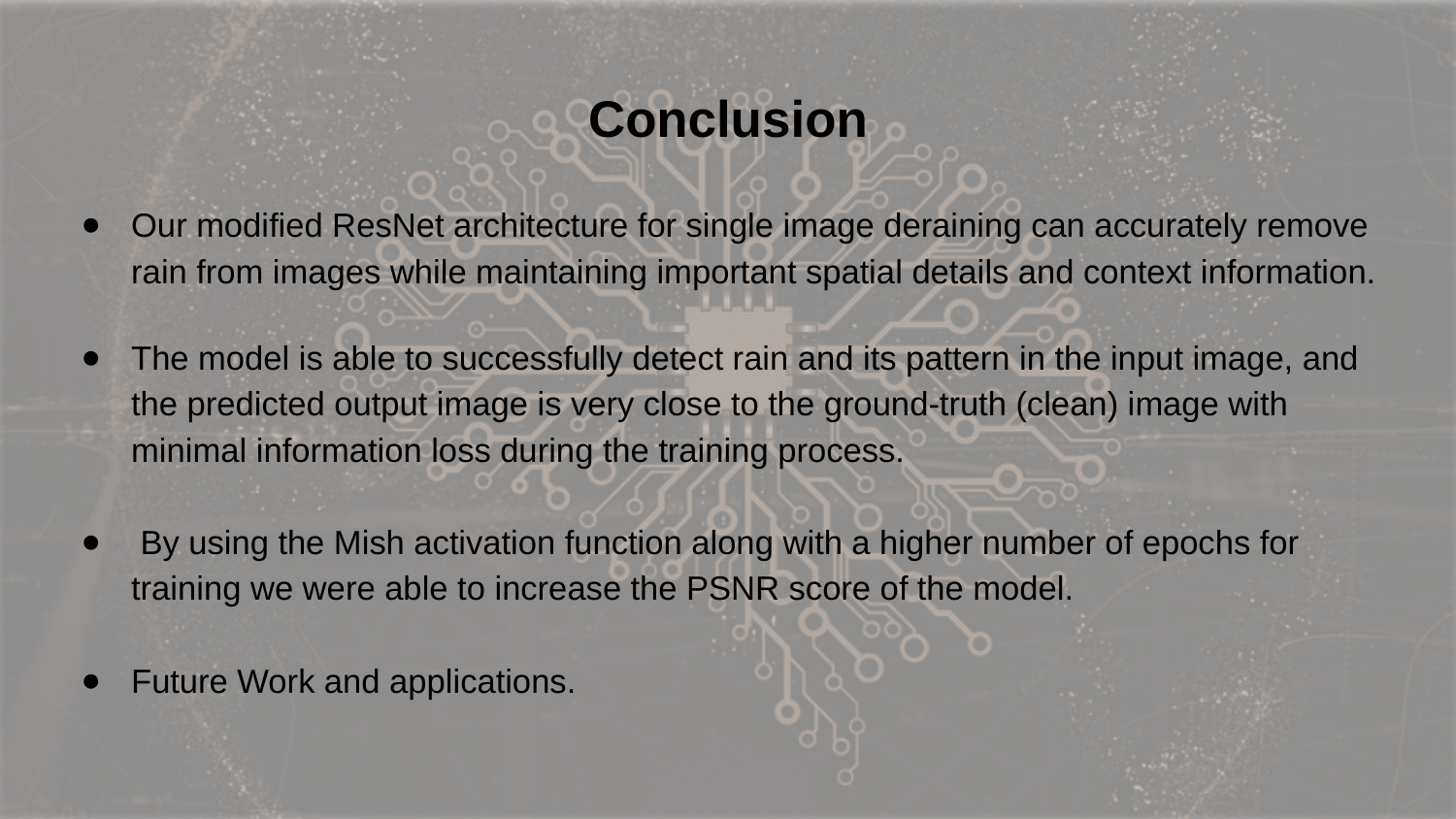

# Conclusion

Our modified ResNet architecture for single image deraining can accurately remove rain from images while maintaining important spatial details and context information.
The model is able to successfully detect rain and its pattern in the input image, and the predicted output image is very close to the ground-truth (clean) image with minimal information loss during the training process.
 By using the Mish activation function along with a higher number of epochs for training we were able to increase the PSNR score of the model.

Future Work and applications.